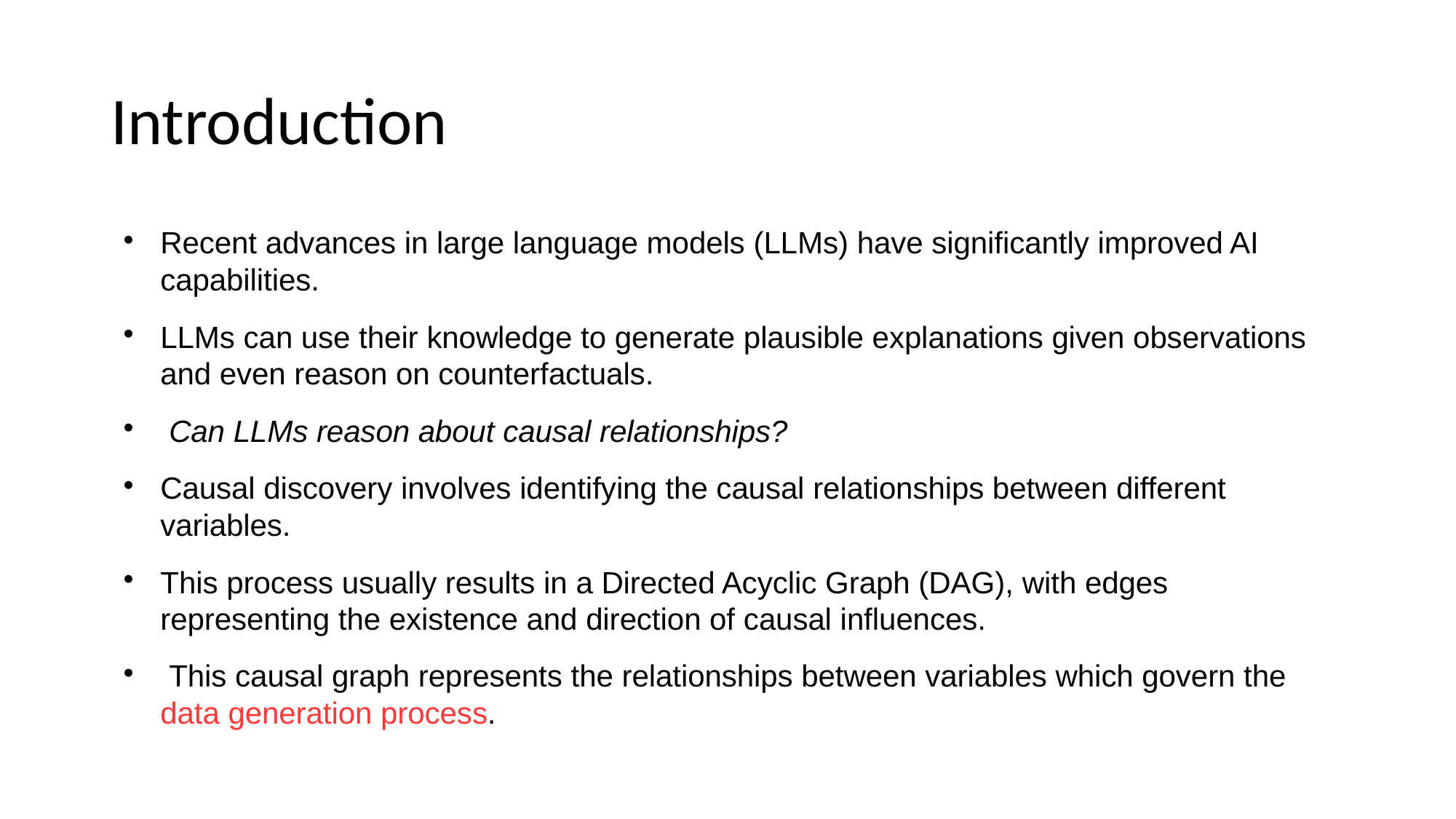

# Introduction
Recent advances in large language models (LLMs) have significantly improved AI capabilities.
LLMs can use their knowledge to generate plausible explanations given observations and even reason on counterfactuals.
 Can LLMs reason about causal relationships?
Causal discovery involves identifying the causal relationships between different variables.
This process usually results in a Directed Acyclic Graph (DAG), with edges representing the existence and direction of causal influences.
 This causal graph represents the relationships between variables which govern the data generation process.